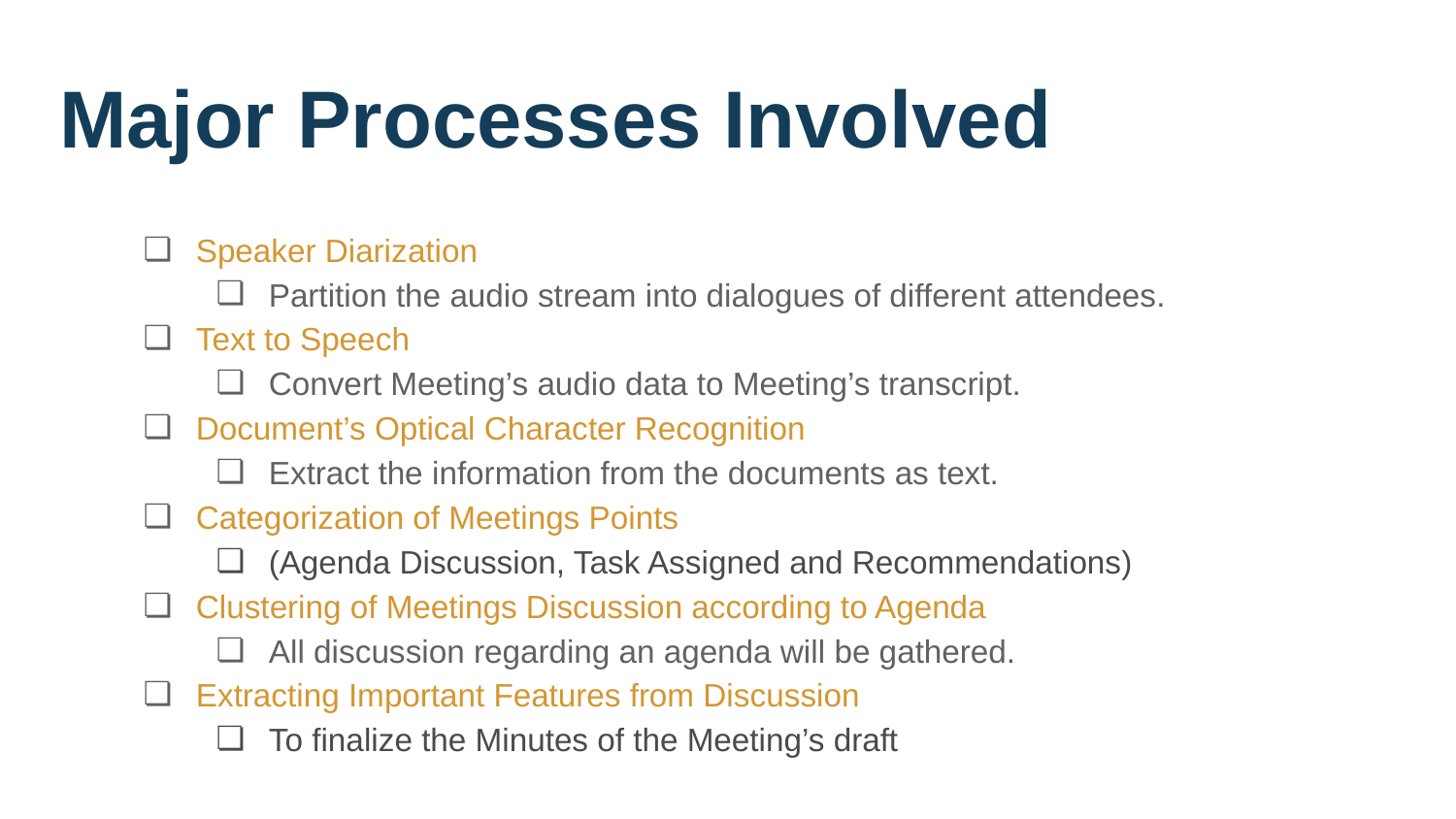

# Major Processes Involved
Speaker Diarization
Partition the audio stream into dialogues of different attendees.
Text to Speech
Convert Meeting’s audio data to Meeting’s transcript.
Document’s Optical Character Recognition
Extract the information from the documents as text.
Categorization of Meetings Points
(Agenda Discussion, Task Assigned and Recommendations)
Clustering of Meetings Discussion according to Agenda
All discussion regarding an agenda will be gathered.
Extracting Important Features from Discussion
To finalize the Minutes of the Meeting’s draft